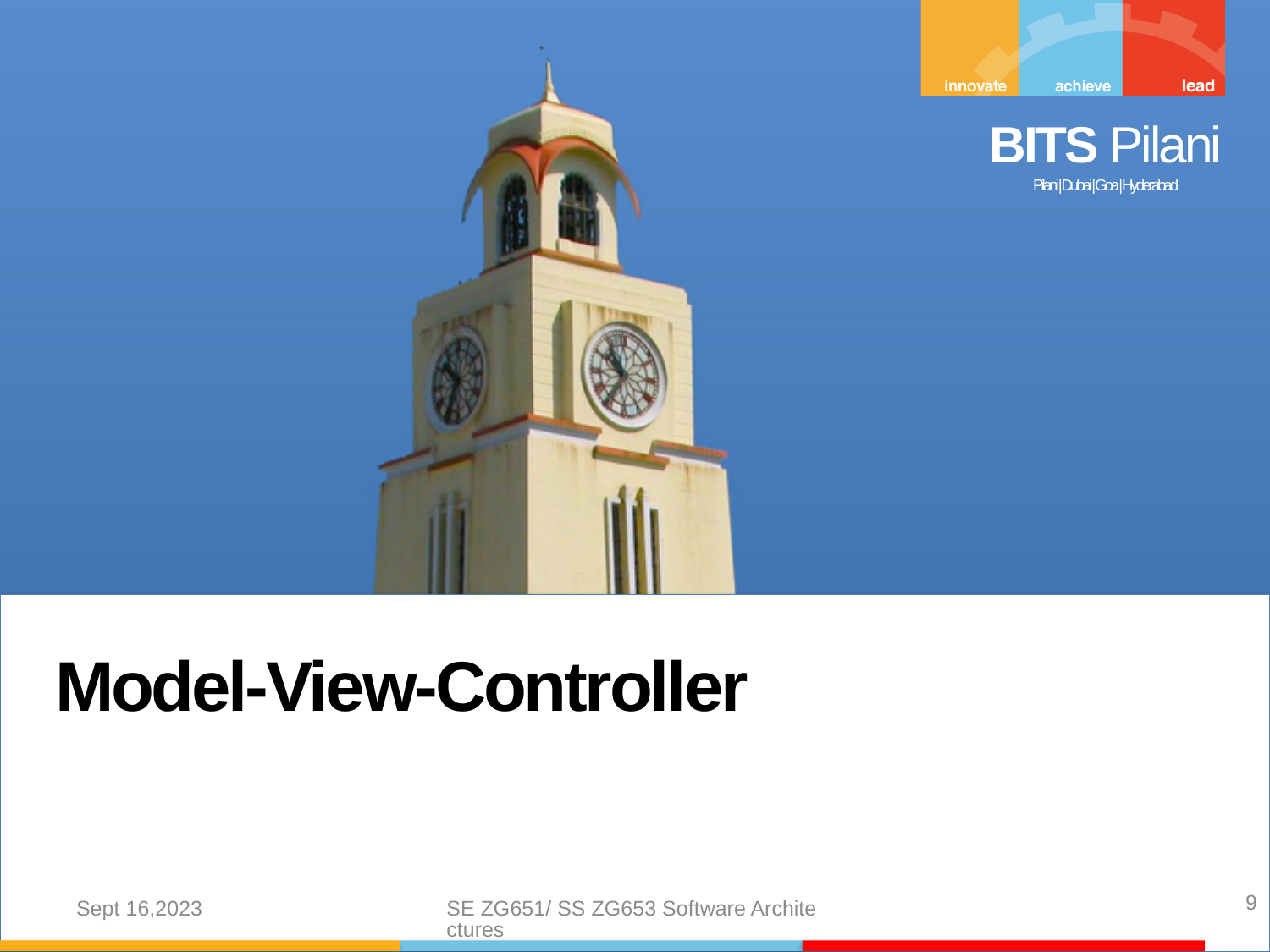

Model-View-Controller
9
Sept 16,2023
SE ZG651/ SS ZG653 Software Architectures